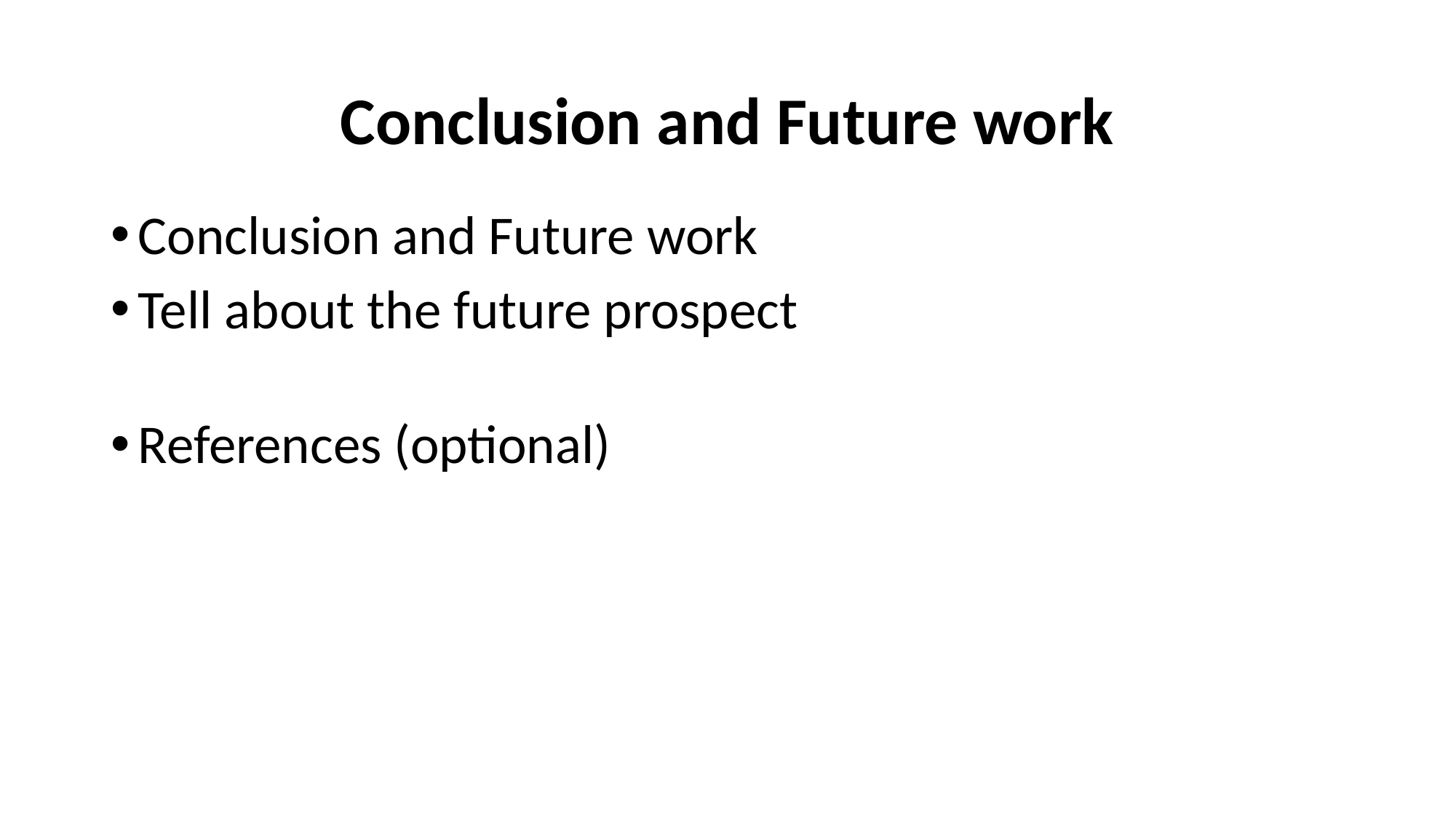

# Conclusion and Future work
Conclusion and Future work
Tell about the future prospect

References (optional)